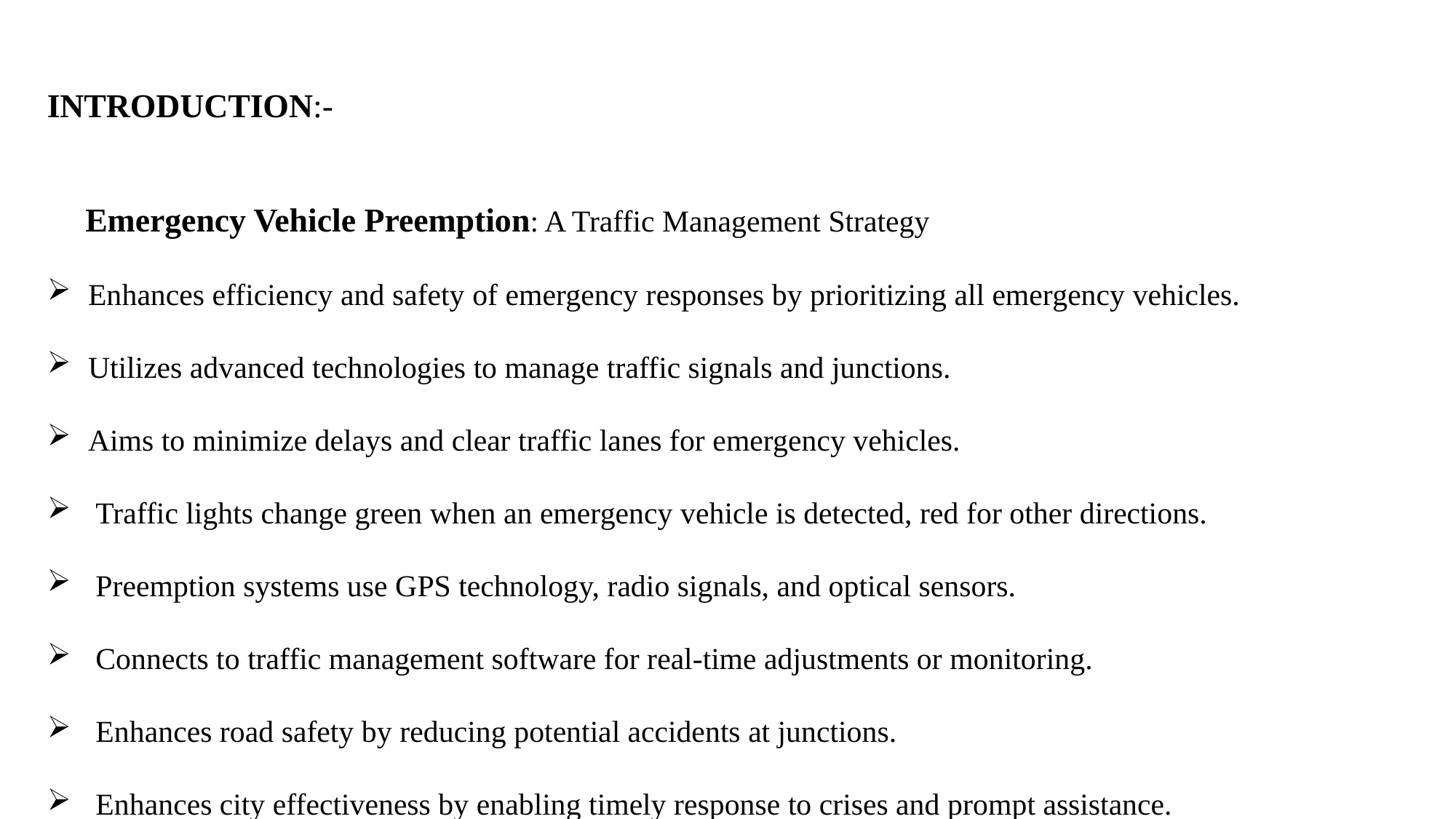

INTRODUCTION:-

     Emergency Vehicle Preemption: A Traffic Management Strategy
Enhances efficiency and safety of emergency responses by prioritizing all emergency vehicles.
Utilizes advanced technologies to manage traffic signals and junctions.
Aims to minimize delays and clear traffic lanes for emergency vehicles.
 Traffic lights change green when an emergency vehicle is detected, red for other directions.
 Preemption systems use GPS technology, radio signals, and optical sensors.
 Connects to traffic management software for real-time adjustments or monitoring.
 Enhances road safety by reducing potential accidents at junctions.
 Enhances city effectiveness by enabling timely response to crises and prompt assistance.